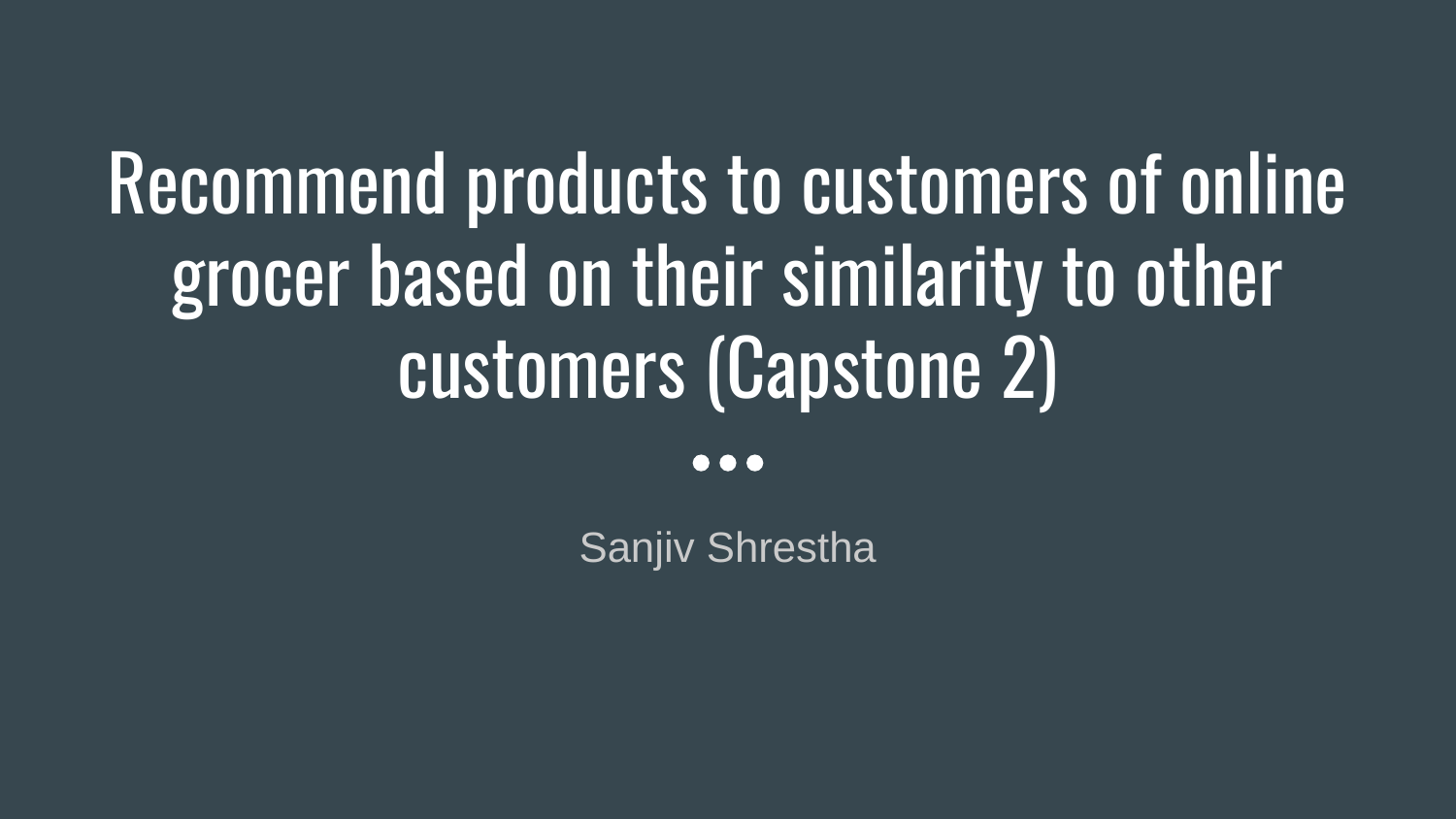

# Recommend products to customers of online grocer based on their similarity to other customers (Capstone 2)
Sanjiv Shrestha